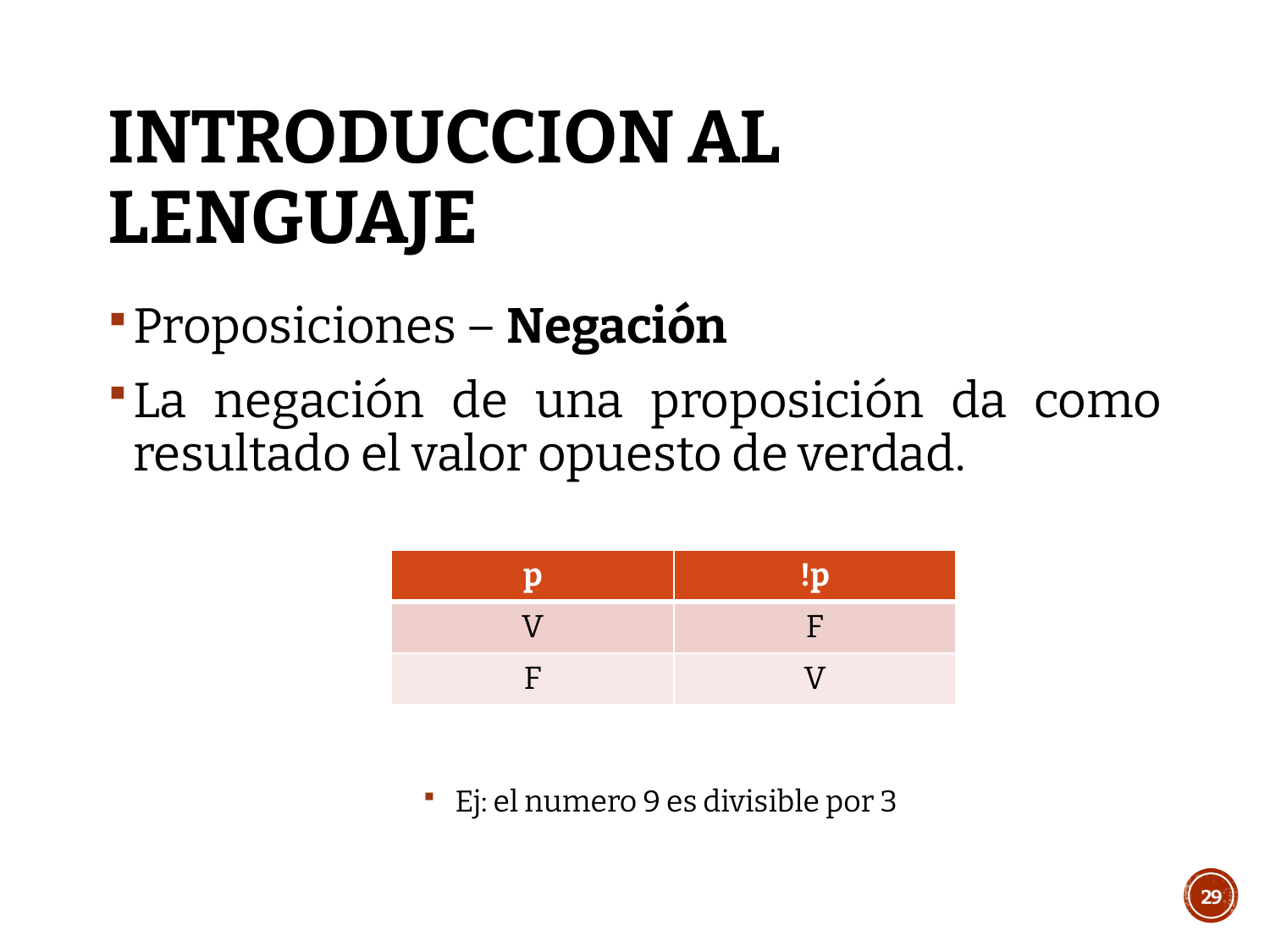

# INTRODUCCION AL LENGUAJE
Proposiciones – Negación
La negación de una proposición da como resultado el valor opuesto de verdad.

Ej: el numero 9 es divisible por 3

| p | !p |
| --- | --- |
| V | F |
| F | V |
29